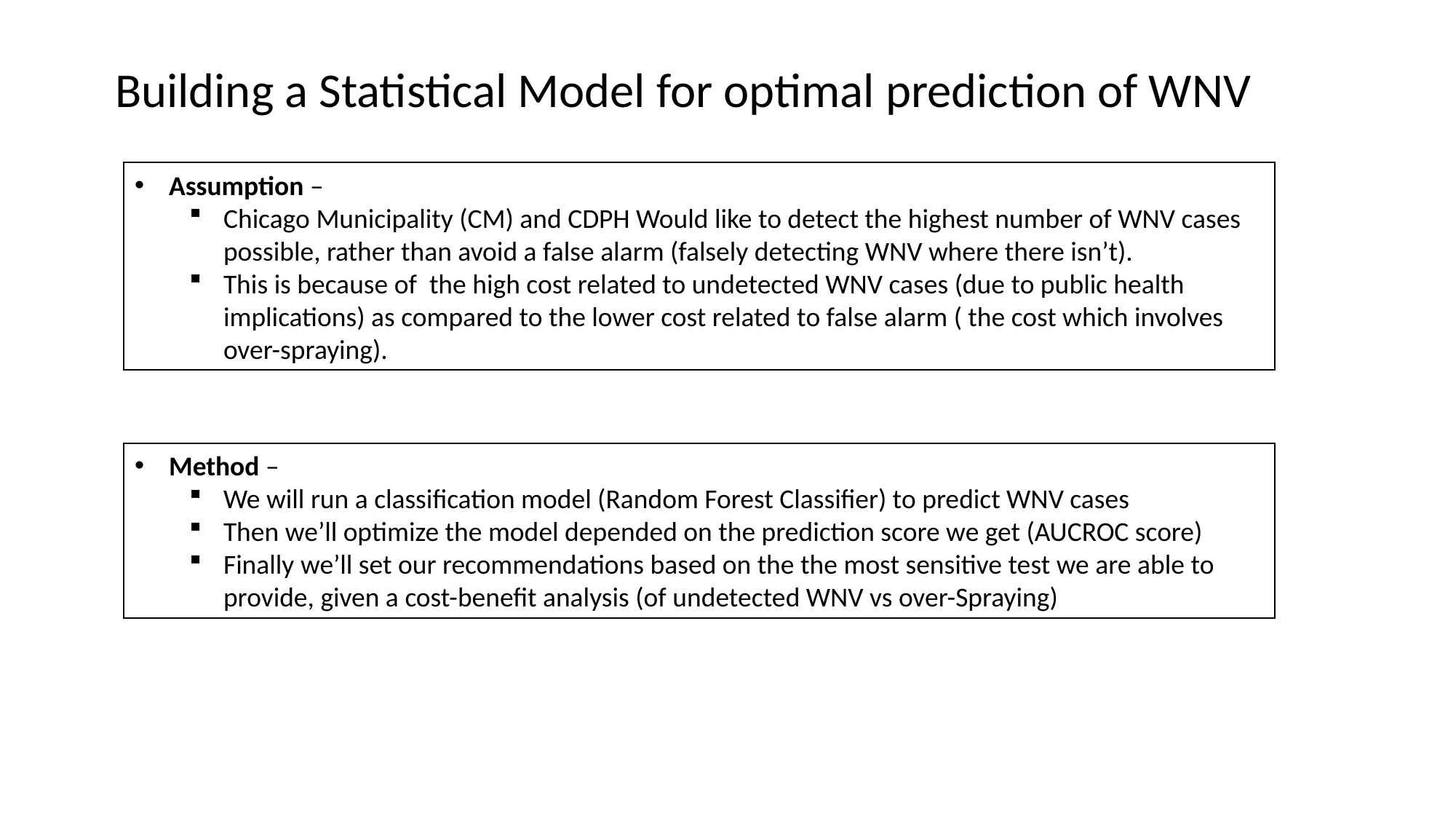

Building a Statistical Model for optimal prediction of WNV
Assumption –
Chicago Municipality (CM) and CDPH Would like to detect the highest number of WNV cases possible, rather than avoid a false alarm (falsely detecting WNV where there isn’t).
This is because of  the high cost related to undetected WNV cases (due to public health implications) as compared to the lower cost related to false alarm ( the cost which involves over-spraying).
Method –
We will run a classification model (Random Forest Classifier) to predict WNV cases
Then we’ll optimize the model depended on the prediction score we get (AUCROC score)
Finally we’ll set our recommendations based on the the most sensitive test we are able to provide, given a cost-benefit analysis (of undetected WNV vs over-Spraying)